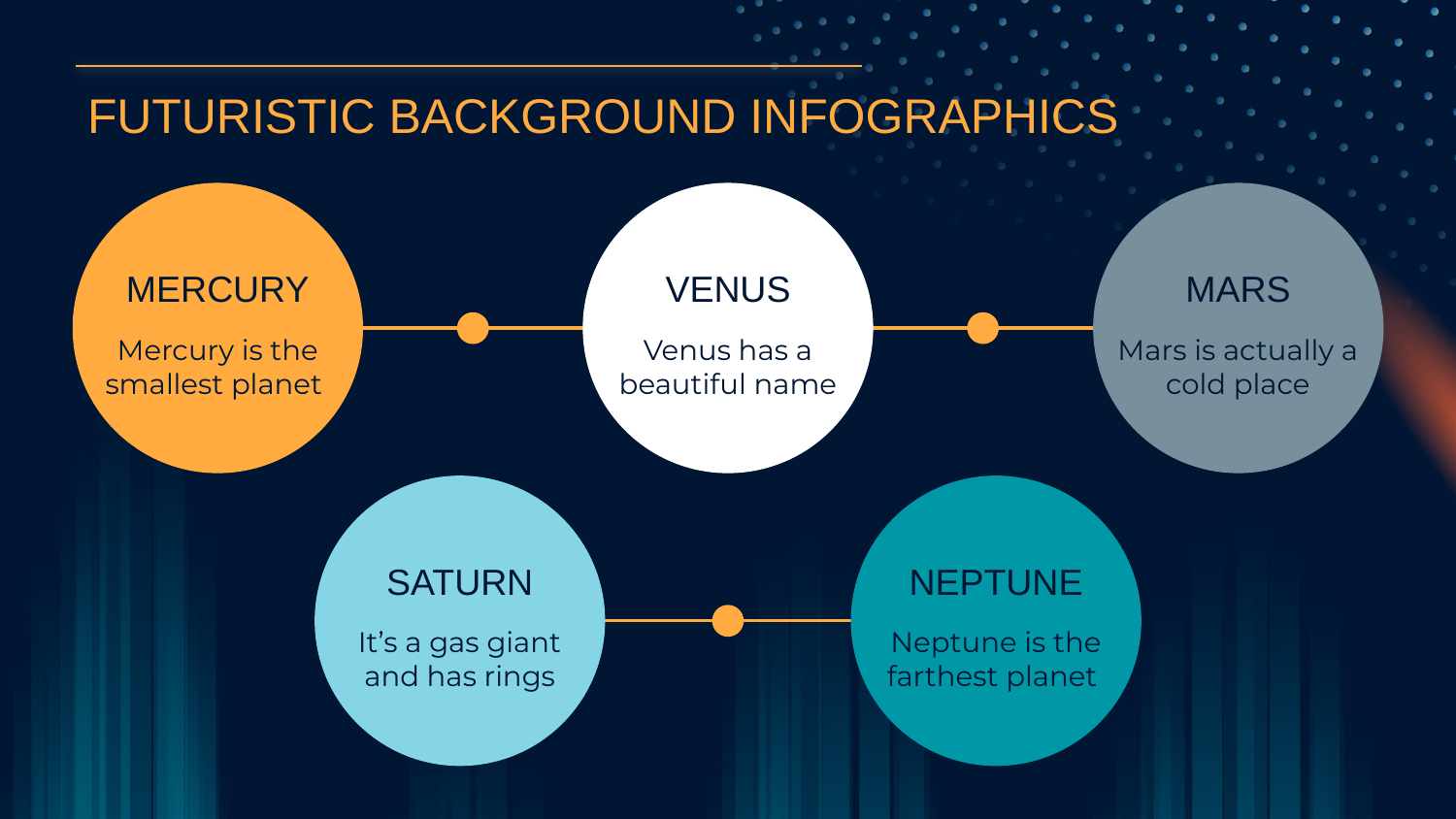

# FUTURISTIC BACKGROUND INFOGRAPHICS

MERCURY
VENUS
MARS
Mercury is the smallest planet
Venus has a beautiful name
Mars is actually a cold place

NEPTUNE
SATURN
Neptune is the farthest planet
It’s a gas giant and has rings